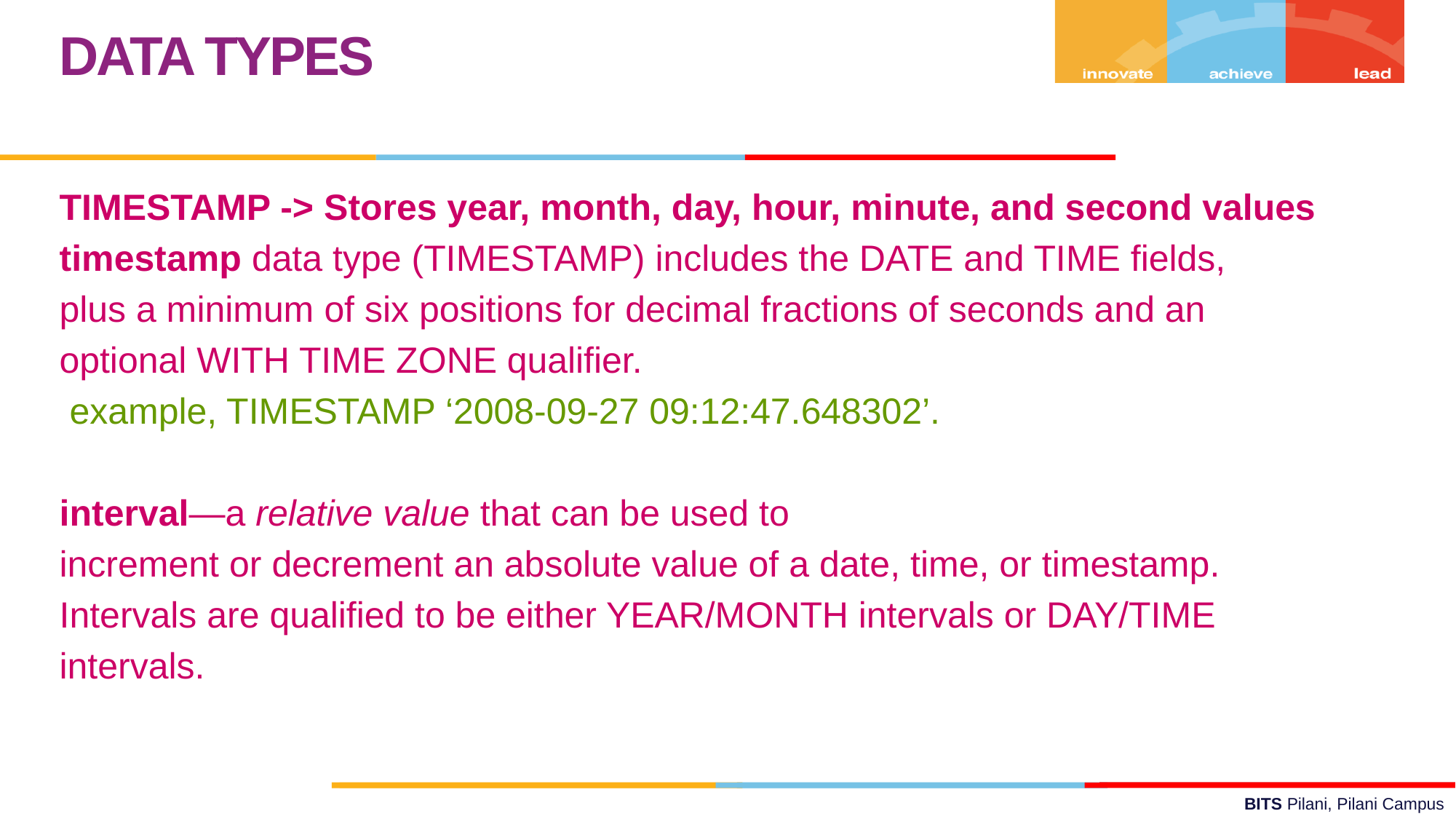

DATA TYPES

TIMESTAMP -> Stores year, month, day, hour, minute, and second values
timestamp data type (TIMESTAMP) includes the DATE and TIME fields,
plus a minimum of six positions for decimal fractions of seconds and an
optional WITH TIME ZONE qualifier.
 example, TIMESTAMP ‘2008-09-27 09:12:47.648302’.

interval—a relative value that can be used to
increment or decrement an absolute value of a date, time, or timestamp.
Intervals are qualified to be either YEAR/MONTH intervals or DAY/TIME
intervals.